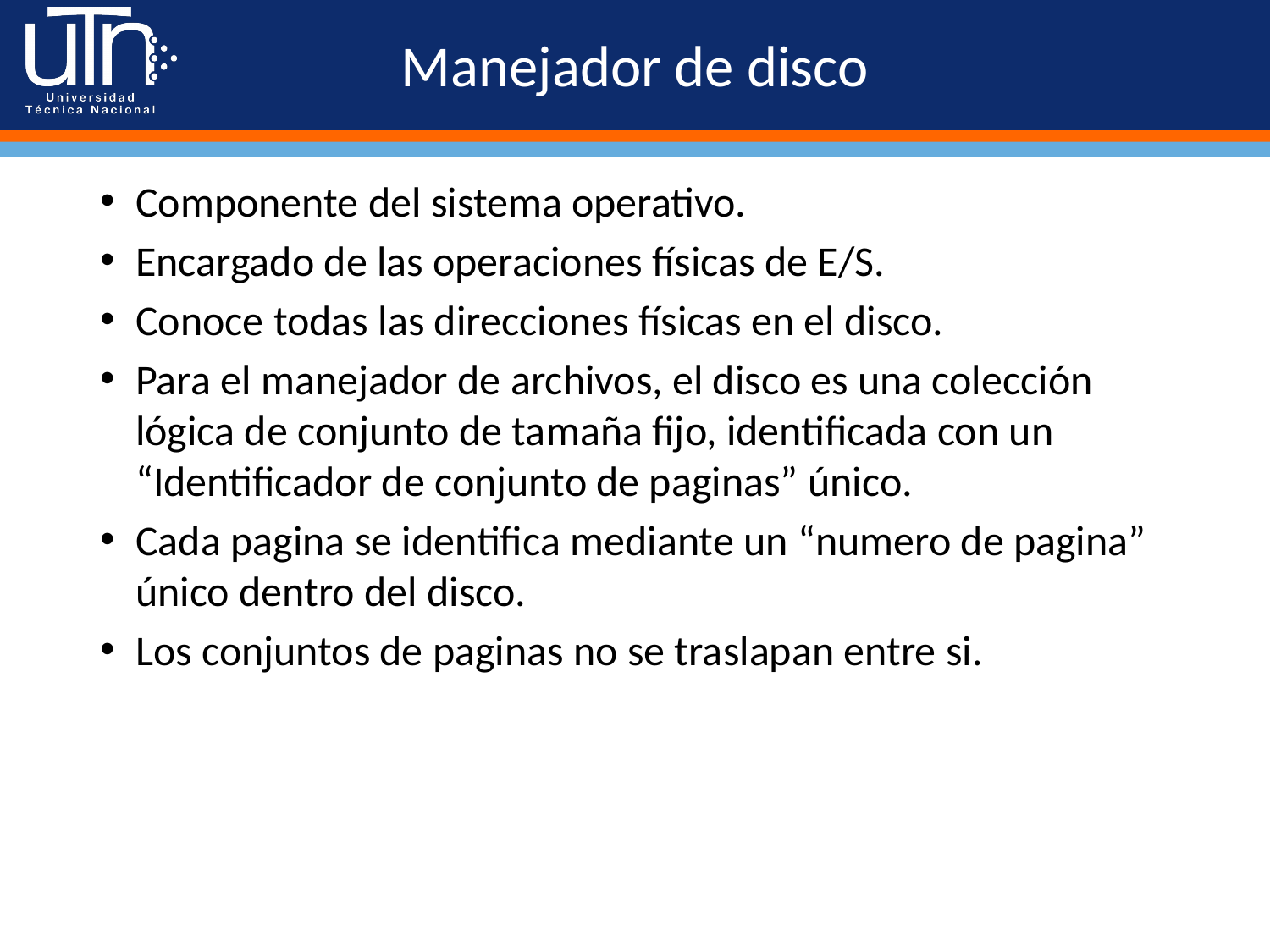

# Manejador de disco
Componente del sistema operativo.
Encargado de las operaciones físicas de E/S.
Conoce todas las direcciones físicas en el disco.
Para el manejador de archivos, el disco es una colección lógica de conjunto de tamaña fijo, identificada con un “Identificador de conjunto de paginas” único.
Cada pagina se identifica mediante un “numero de pagina” único dentro del disco.
Los conjuntos de paginas no se traslapan entre si.